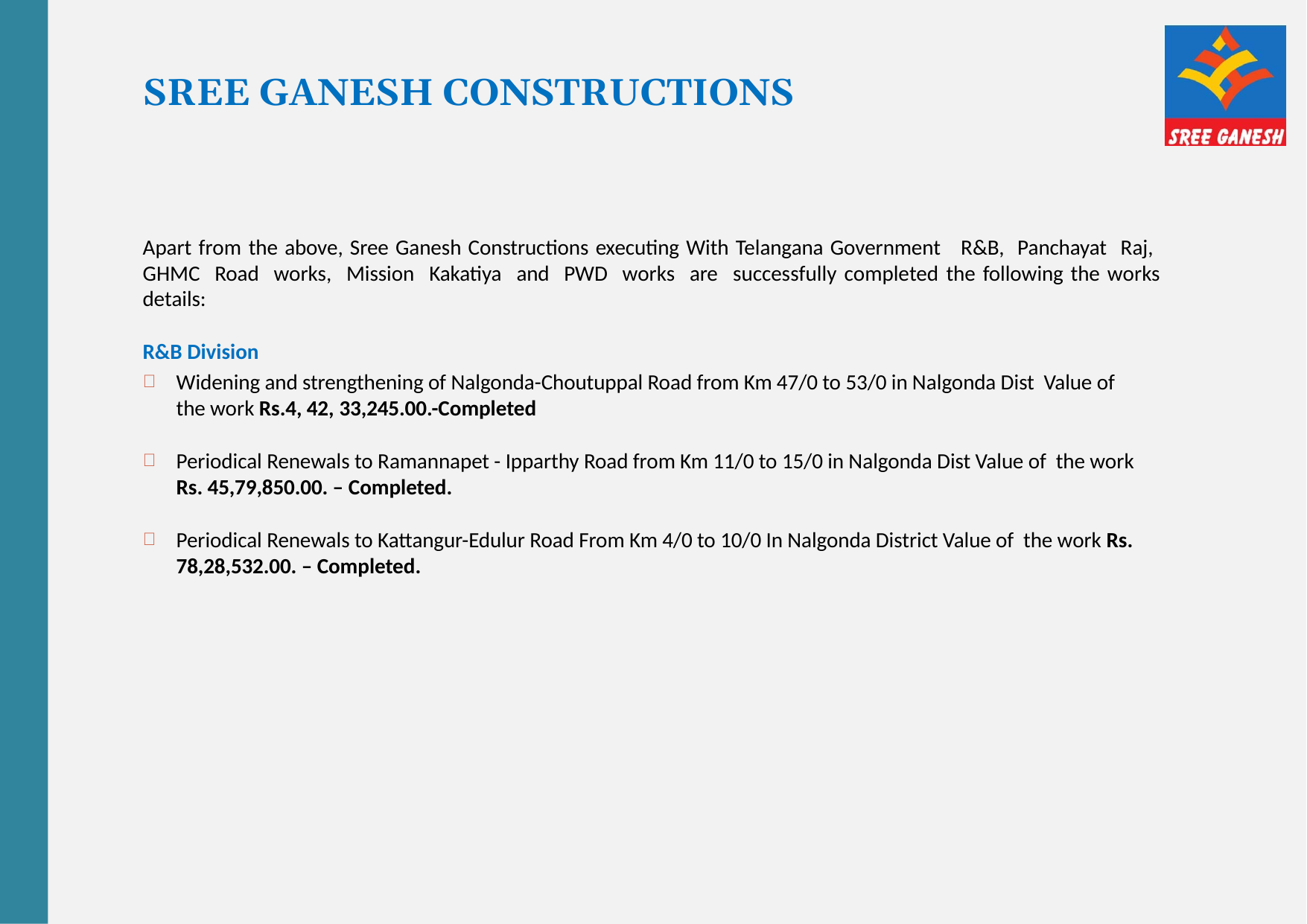

# SREE GANESH CONSTRUCTIONS
Apart from the above, Sree Ganesh Constructions executing With Telangana Government  R&B, Panchayat  Raj,  GHMC  Road  works,  Mission  Kakatiya  and  PWD  works  are  successfully completed the following the works details:

R&B Division
Widening and strengthening of Nalgonda-Choutuppal Road from Km 47/0 to 53/0 in Nalgonda Dist  Value of the work Rs.4, 42, 33,245.00.-Completed

Periodical Renewals to Ramannapet - Ipparthy Road from Km 11/0 to 15/0 in Nalgonda Dist Value of  the work Rs. 45,79,850.00. – Completed.

Periodical Renewals to Kattangur-Edulur Road From Km 4/0 to 10/0 In Nalgonda District Value of  the work Rs. 78,28,532.00. – Completed.